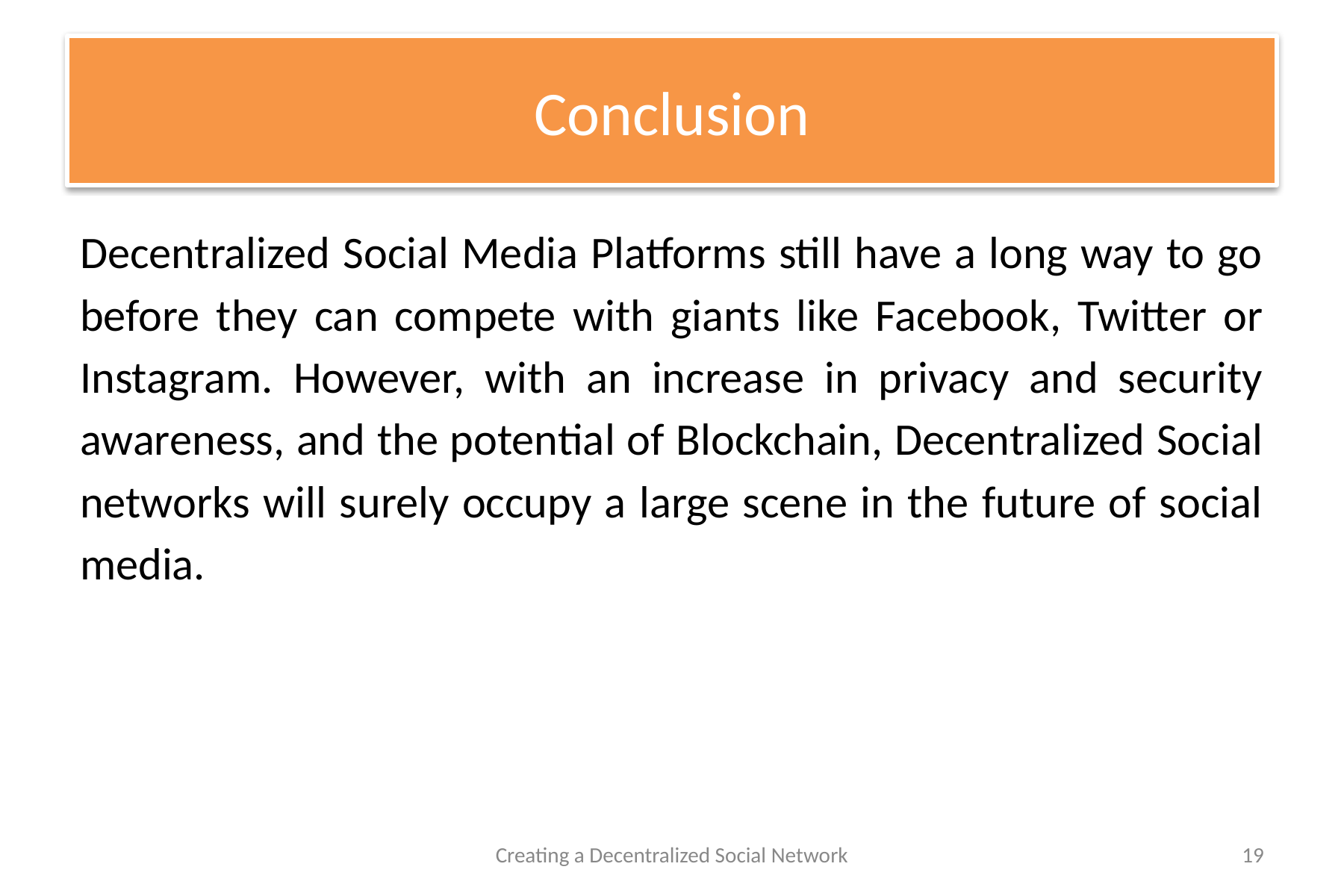

# Conclusion
Decentralized Social Media Platforms still have a long way to go before they can compete with giants like Facebook, Twitter or Instagram. However, with an increase in privacy and security awareness, and the potential of Blockchain, Decentralized Social networks will surely occupy a large scene in the future of social media.
Creating a Decentralized Social Network
19